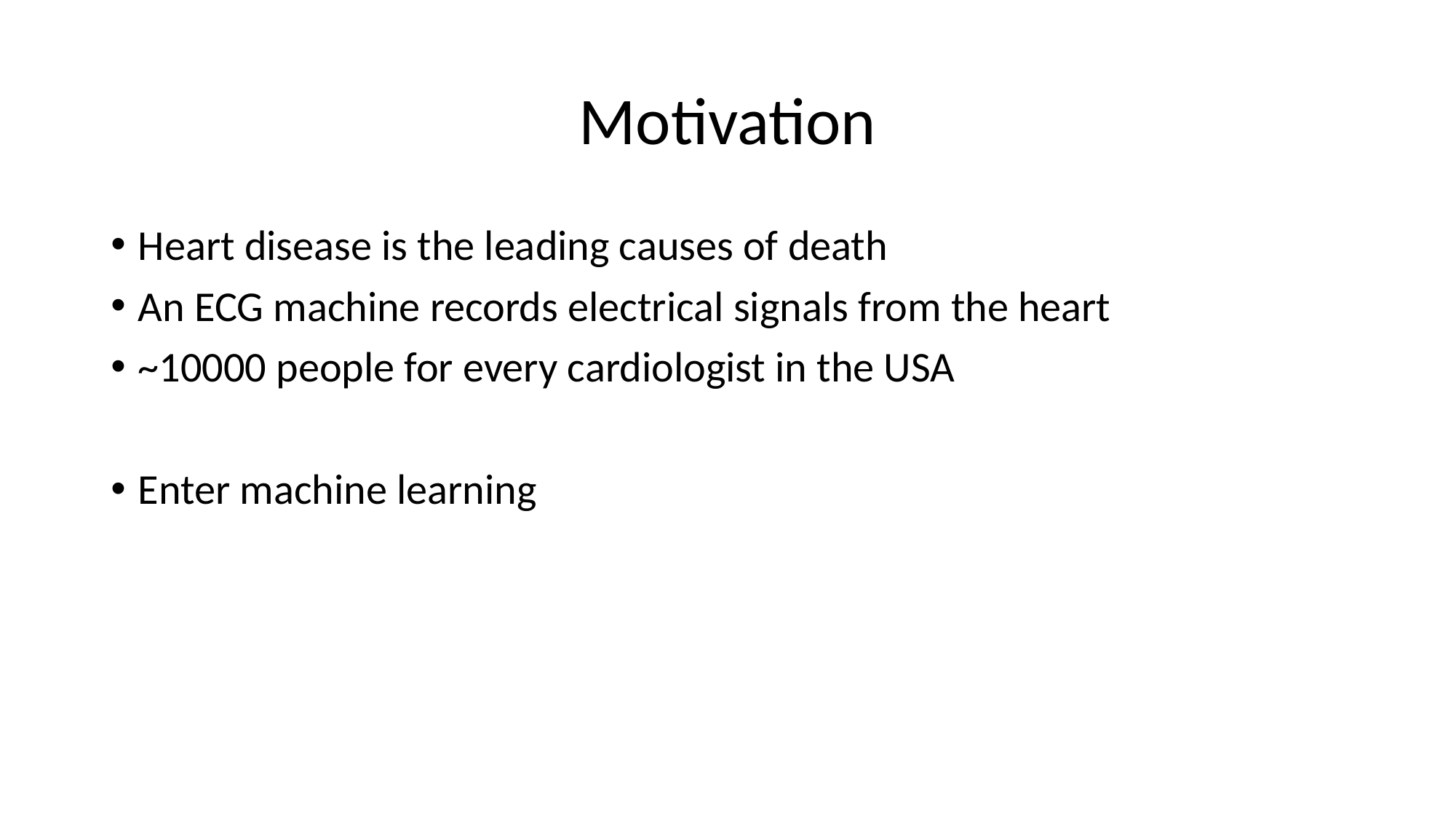

# Motivation
Heart disease is the leading causes of death
An ECG machine records electrical signals from the heart
~10000 people for every cardiologist in the USA

Enter machine learning